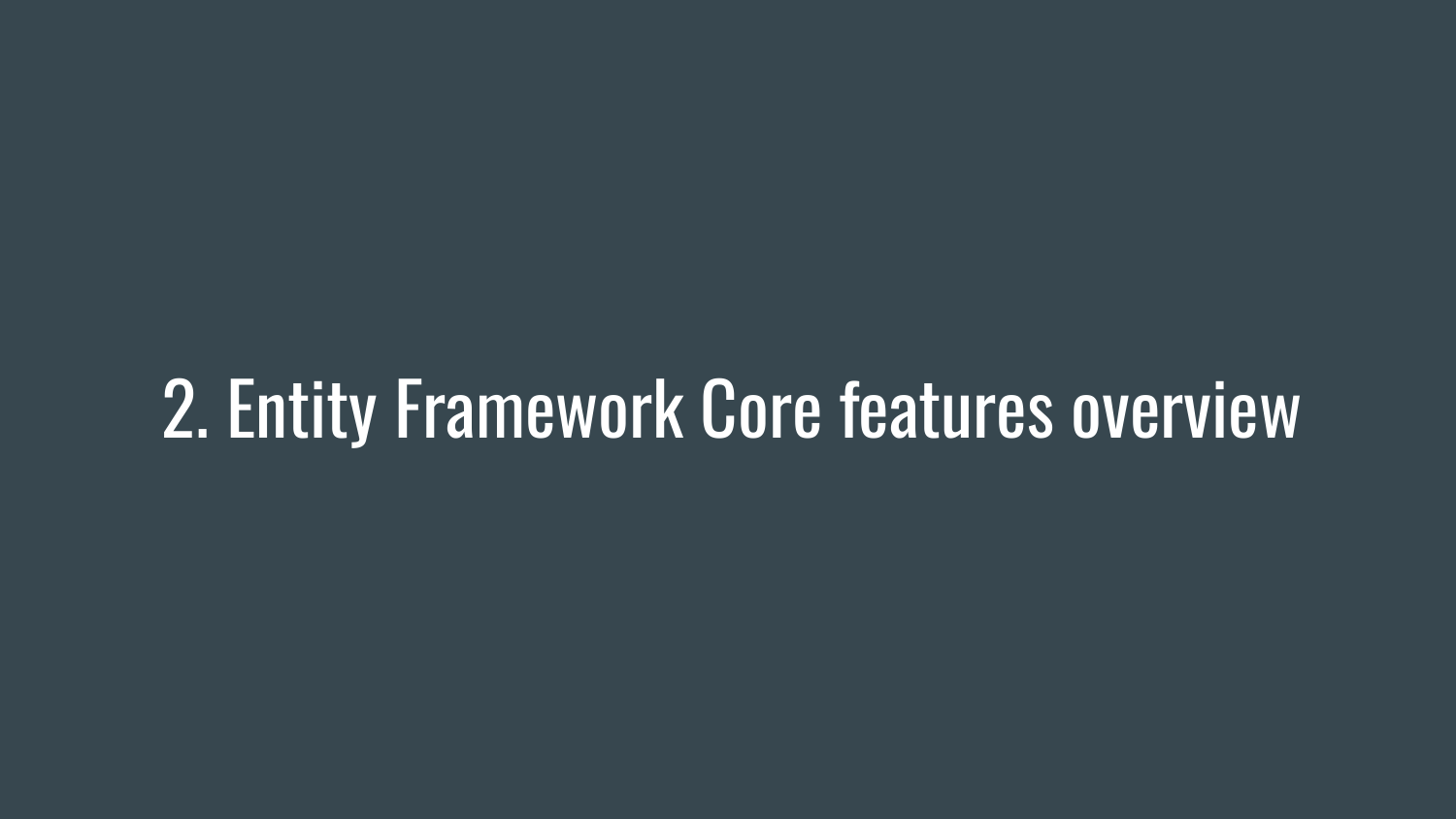

# 2. Entity Framework Core features overview